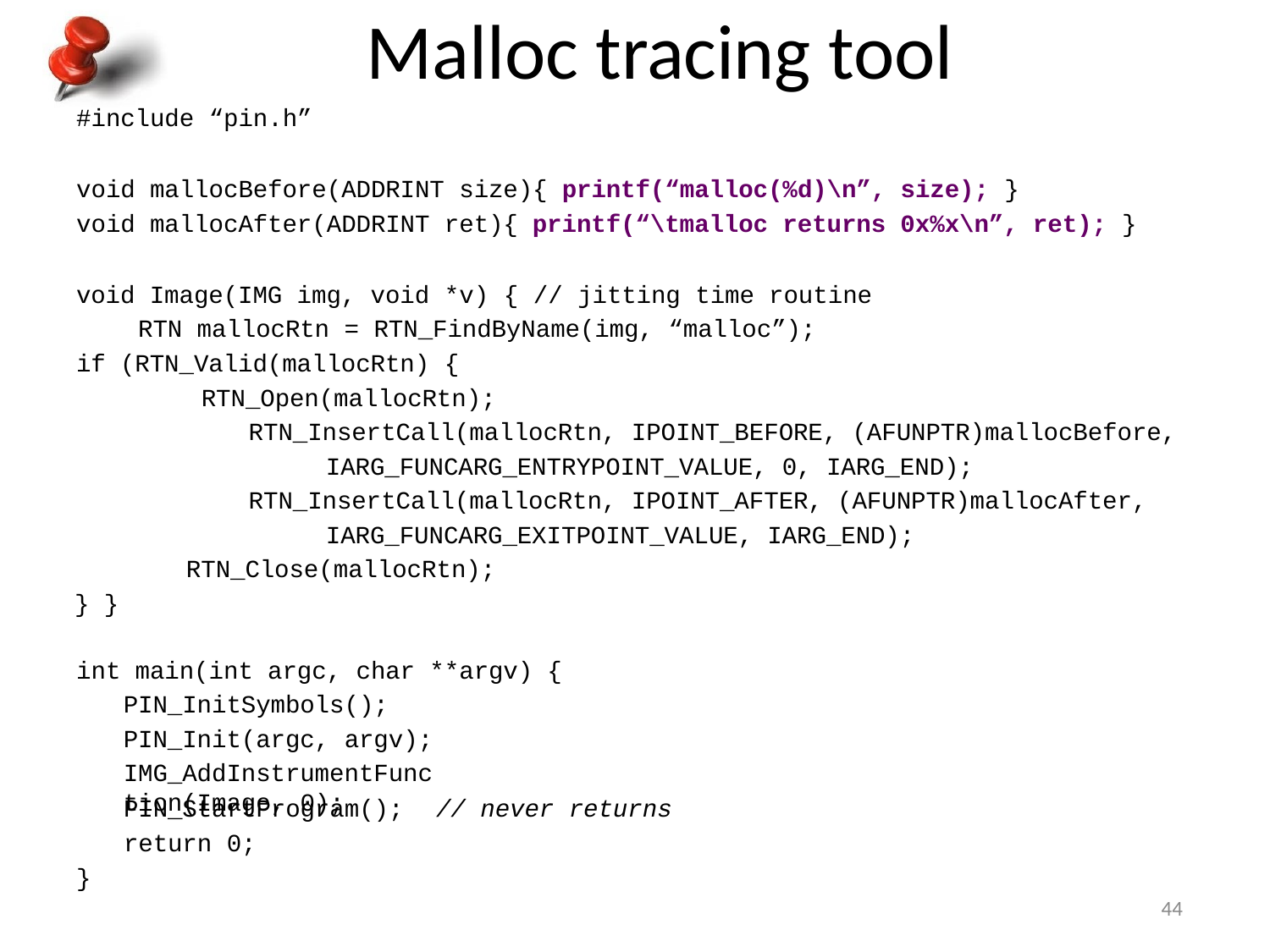

# Malloc tracing tool

#include “pin.h”

void mallocBefore(ADDRINT size){ printf(“malloc(%d)\n”, size); }
void mallocAfter(ADDRINT ret){ printf(“\tmalloc returns 0x%x\n”, ret); }

void Image(IMG img, void *v) { // jitting time routine  RTN mallocRtn = RTN_FindByName(img, “malloc”);
if (RTN_Valid(mallocRtn) {
RTN_Open(mallocRtn);
RTN_InsertCall(mallocRtn, IPOINT_BEFORE, (AFUNPTR)mallocBefore,  IARG_FUNCARG_ENTRYPOINT_VALUE, 0, IARG_END);
RTN_InsertCall(mallocRtn, IPOINT_AFTER, (AFUNPTR)mallocAfter,  IARG_FUNCARG_EXITPOINT_VALUE, IARG_END);
RTN_Close(mallocRtn);
} }
int main(int argc, char **argv) {
PIN_InitSymbols();  PIN_Init(argc, argv);
IMG_AddInstrumentFunction(Image, 0);
PIN_StartProgram();
return 0;
// never returns
}
44